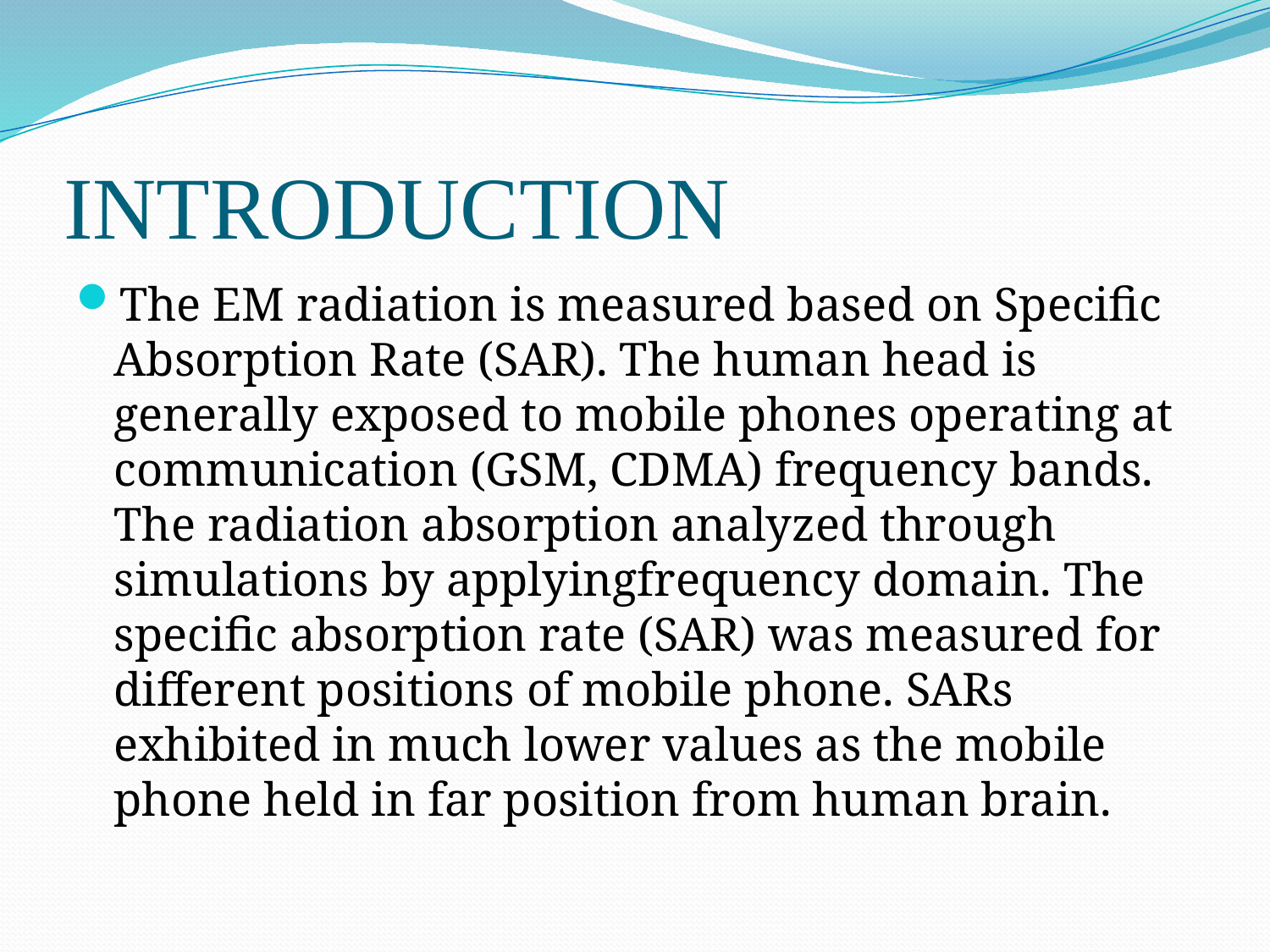

# INTRODUCTION
The EM radiation is measured based on Specific Absorption Rate (SAR). The human head is generally exposed to mobile phones operating at communication (GSM, CDMA) frequency bands. The radiation absorption analyzed through simulations by applyingfrequency domain. The specific absorption rate (SAR) was measured for different positions of mobile phone. SARs exhibited in much lower values as the mobile phone held in far position from human brain.